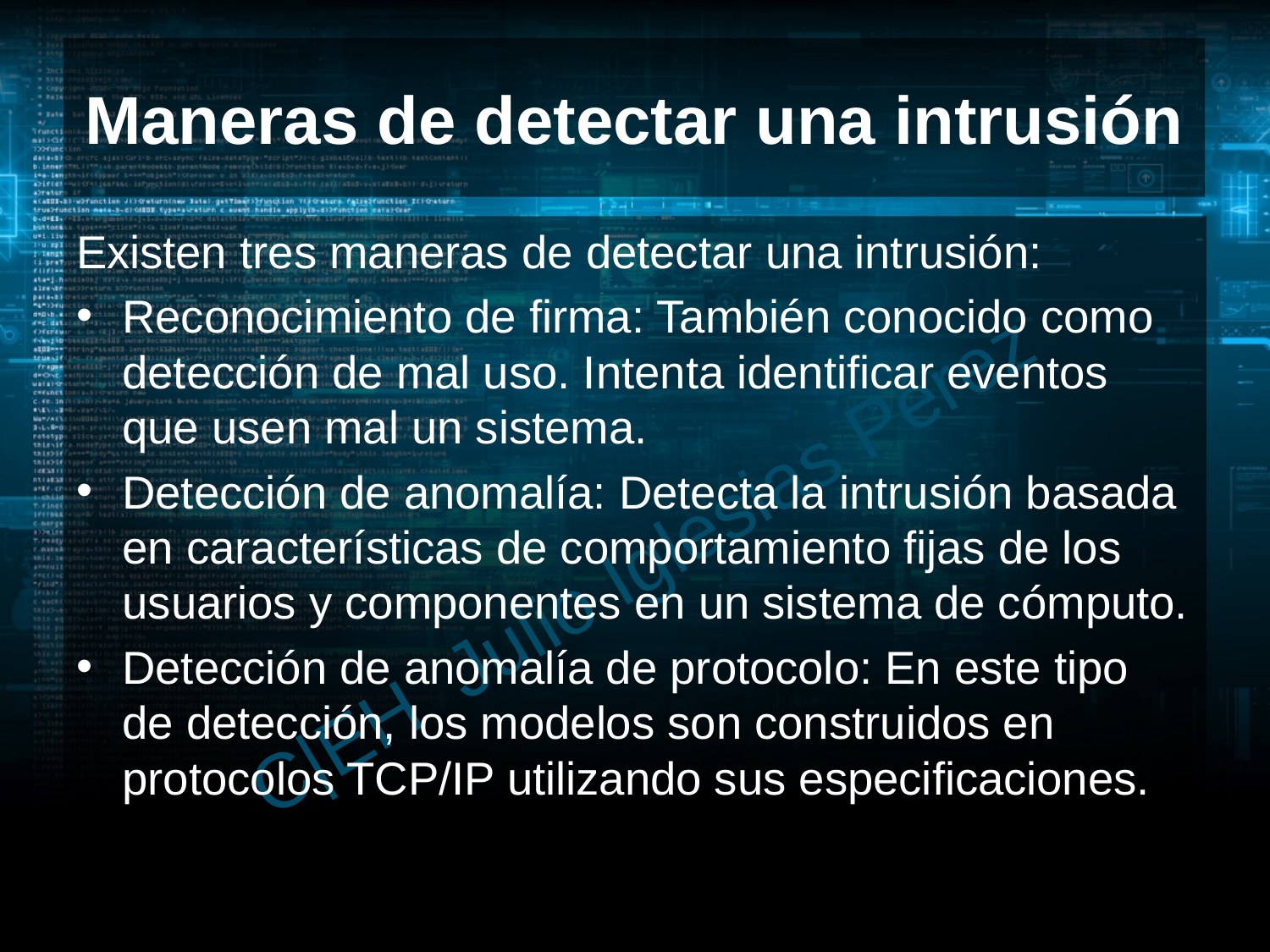

# Maneras de detectar una intrusión
Existen tres maneras de detectar una intrusión:
Reconocimiento de firma: También conocido como detección de mal uso. Intenta identificar eventos que usen mal un sistema.
Detección de anomalía: Detecta la intrusión basada en características de comportamiento fijas de los usuarios y componentes en un sistema de cómputo.
Detección de anomalía de protocolo: En este tipo de detección, los modelos son construidos en protocolos TCP/IP utilizando sus especificaciones.
C|EH  Julio Iglesias Pérez